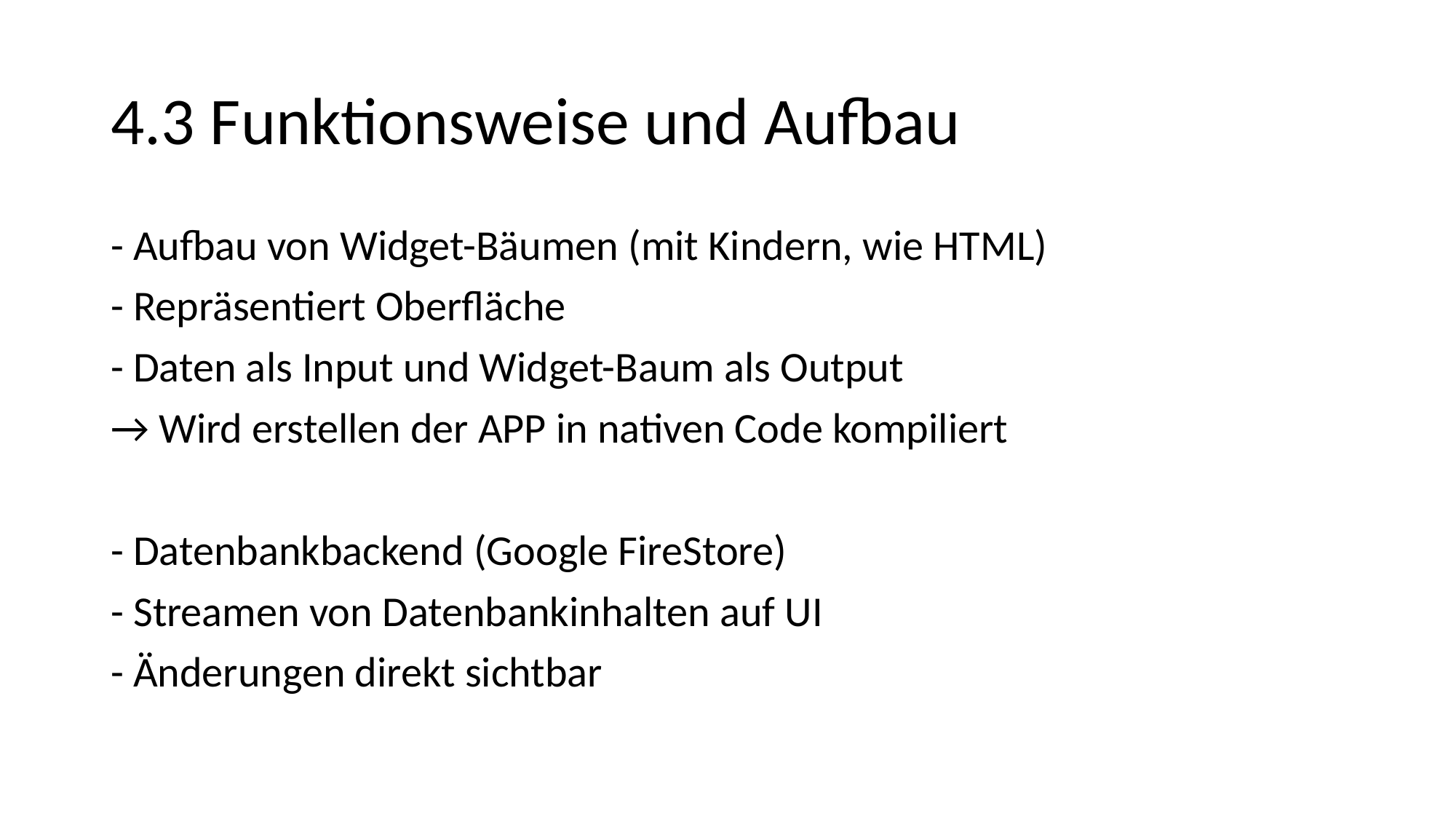

4.3 Funktionsweise und Aufbau
- Aufbau von Widget-Bäumen (mit Kindern, wie HTML)
- Repräsentiert Oberfläche
- Daten als Input und Widget-Baum als Output
→ Wird erstellen der APP in nativen Code kompiliert

- Datenbankbackend (Google FireStore)
- Streamen von Datenbankinhalten auf UI
- Änderungen direkt sichtbar